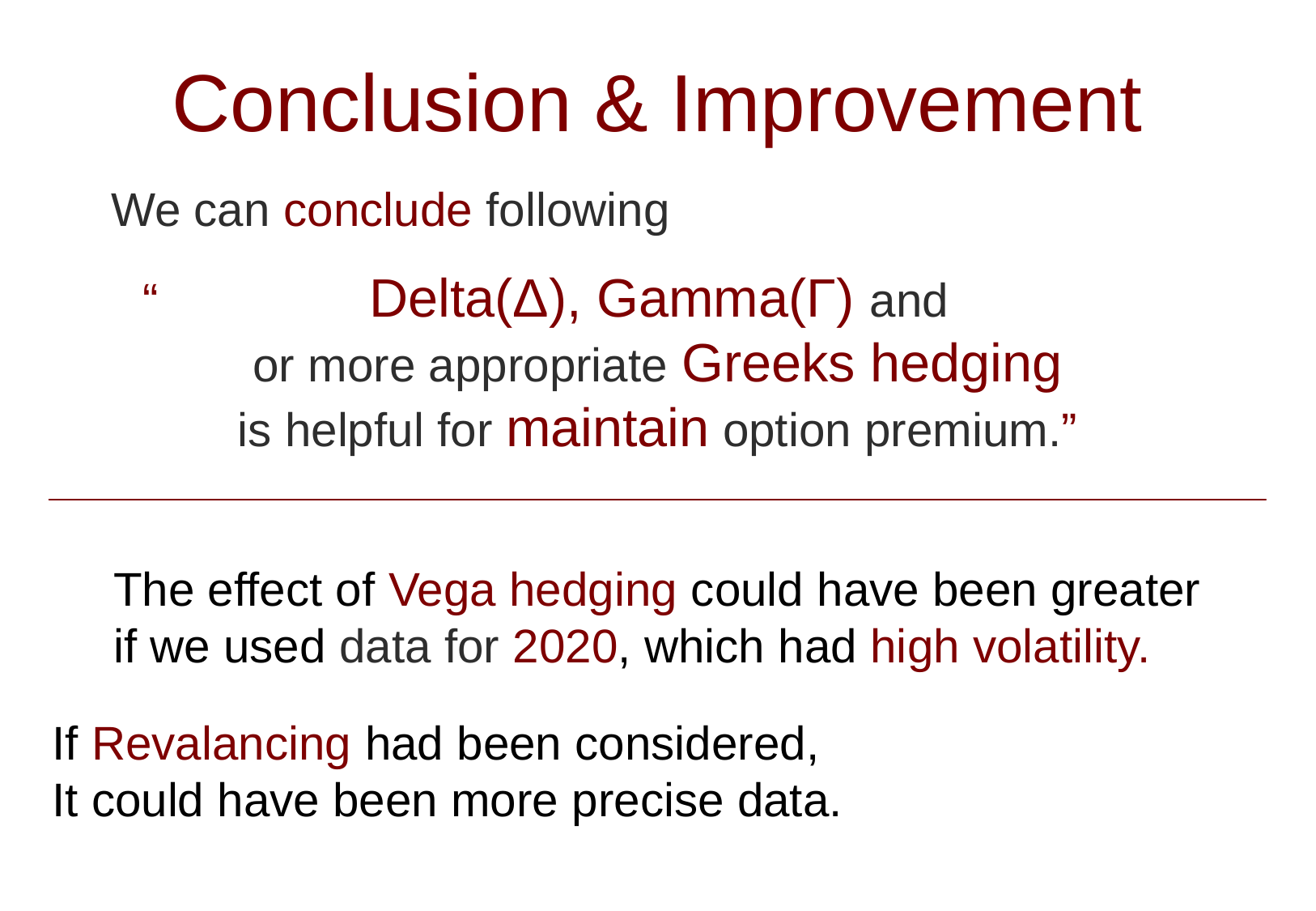

Conclusion & Improvement
We can conclude following
“                Delta(Δ), Gamma(Γ) and
or more appropriate Greeks hedging
is helpful for maintain option premium.”
The effect of Vega hedging could have been greater
if we used data for 2020, which had high volatility.
If Revalancing had been considered,
It could have been more precise data.